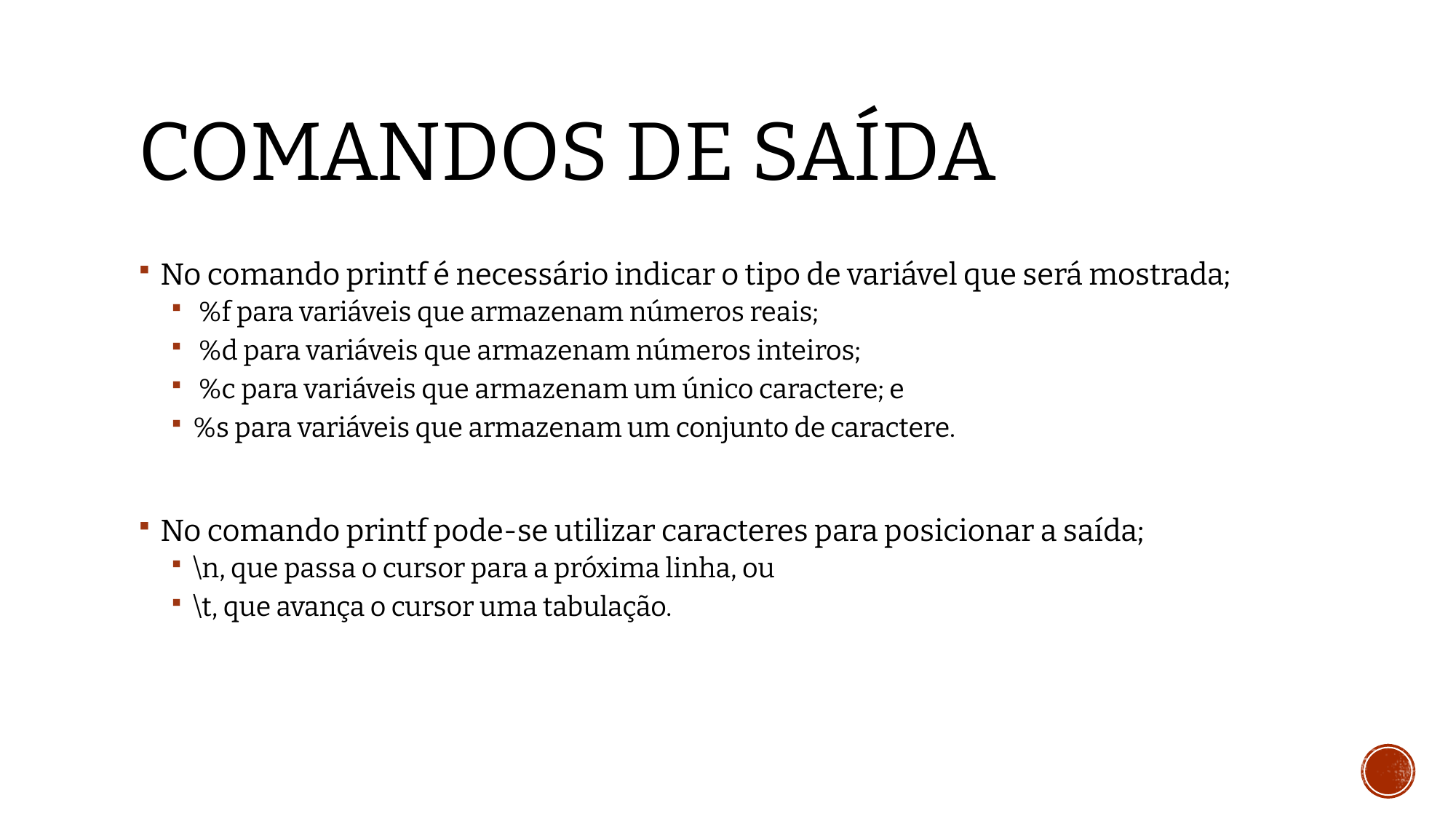

# Comandos de Saída
No comando printf é necessário indicar o tipo de variável que será mostrada;
 %f para variáveis que armazenam números reais;
 %d para variáveis que armazenam números inteiros;
 %c para variáveis que armazenam um único caractere; e
%s para variáveis que armazenam um conjunto de caractere.

No comando printf pode-se utilizar caracteres para posicionar a saída;
\n, que passa o cursor para a próxima linha, ou
\t, que avança o cursor uma tabulação.